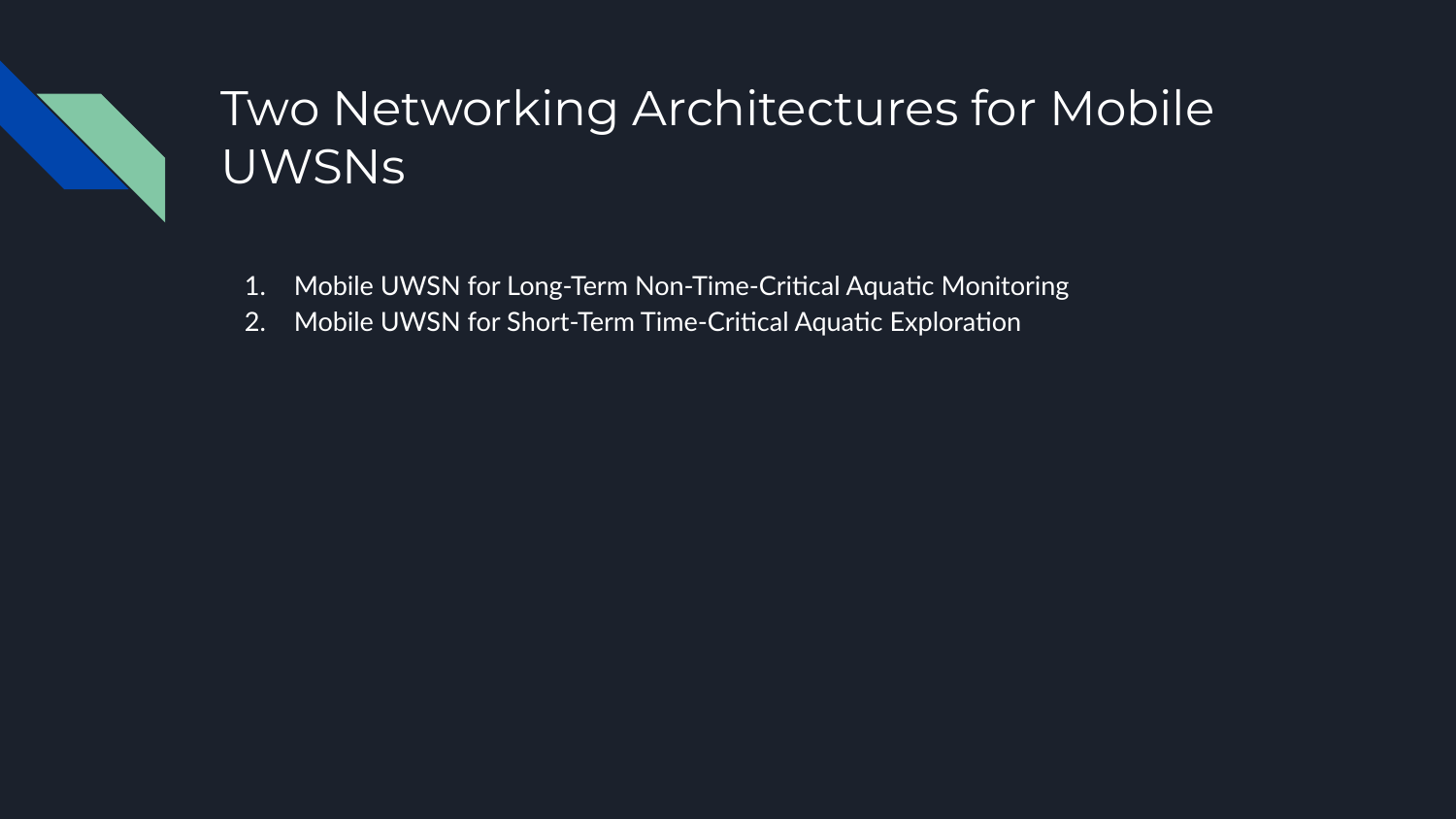

# Two Networking Architectures for Mobile
UWSNs

Mobile UWSN for Long-Term Non-Time-Critical Aquatic Monitoring
Mobile UWSN for Short-Term Time-Critical Aquatic Exploration